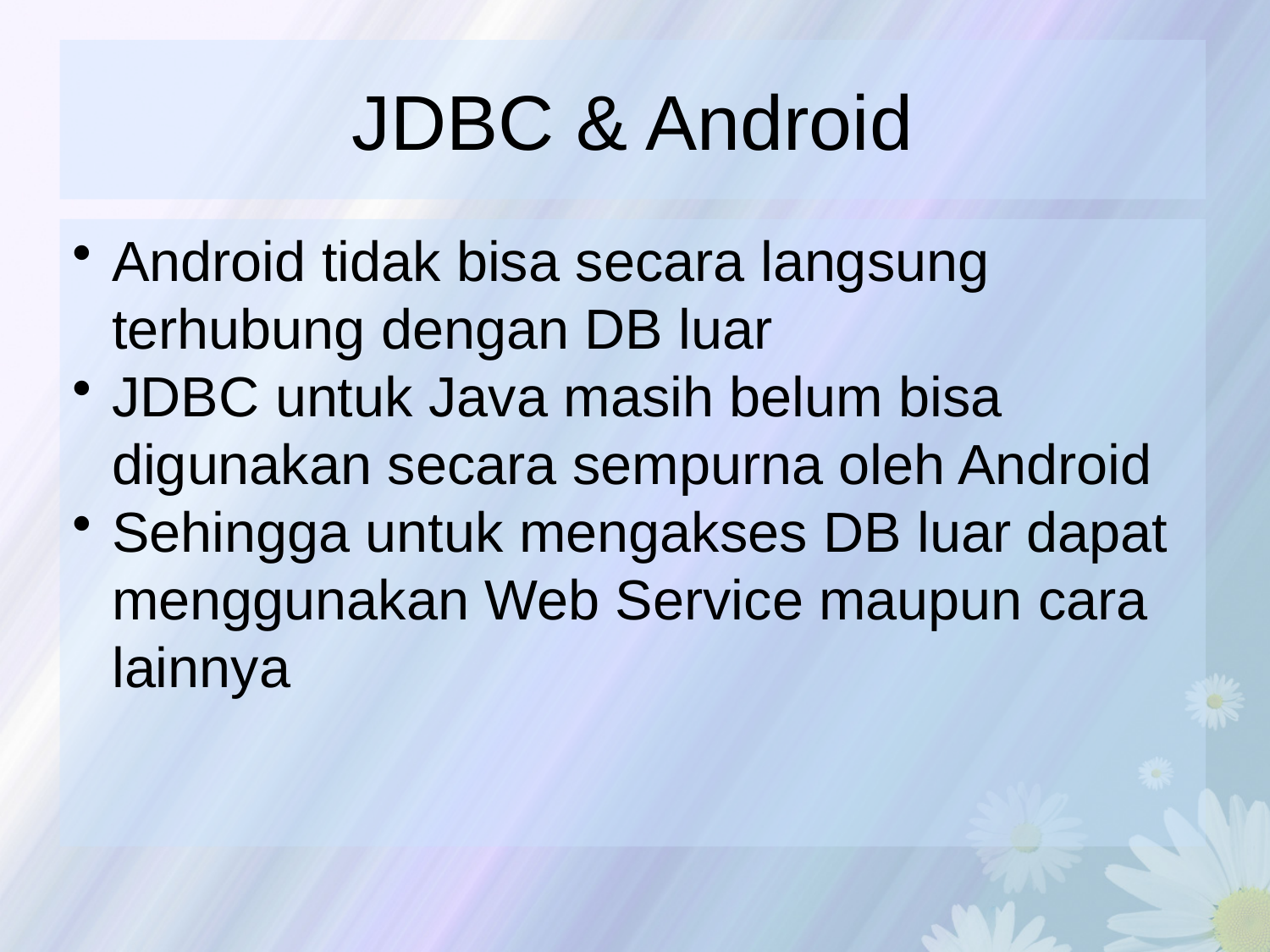

# JDBC & Android
Android tidak bisa secara langsung terhubung dengan DB luar
JDBC untuk Java masih belum bisa digunakan secara sempurna oleh Android
Sehingga untuk mengakses DB luar dapat menggunakan Web Service maupun cara lainnya